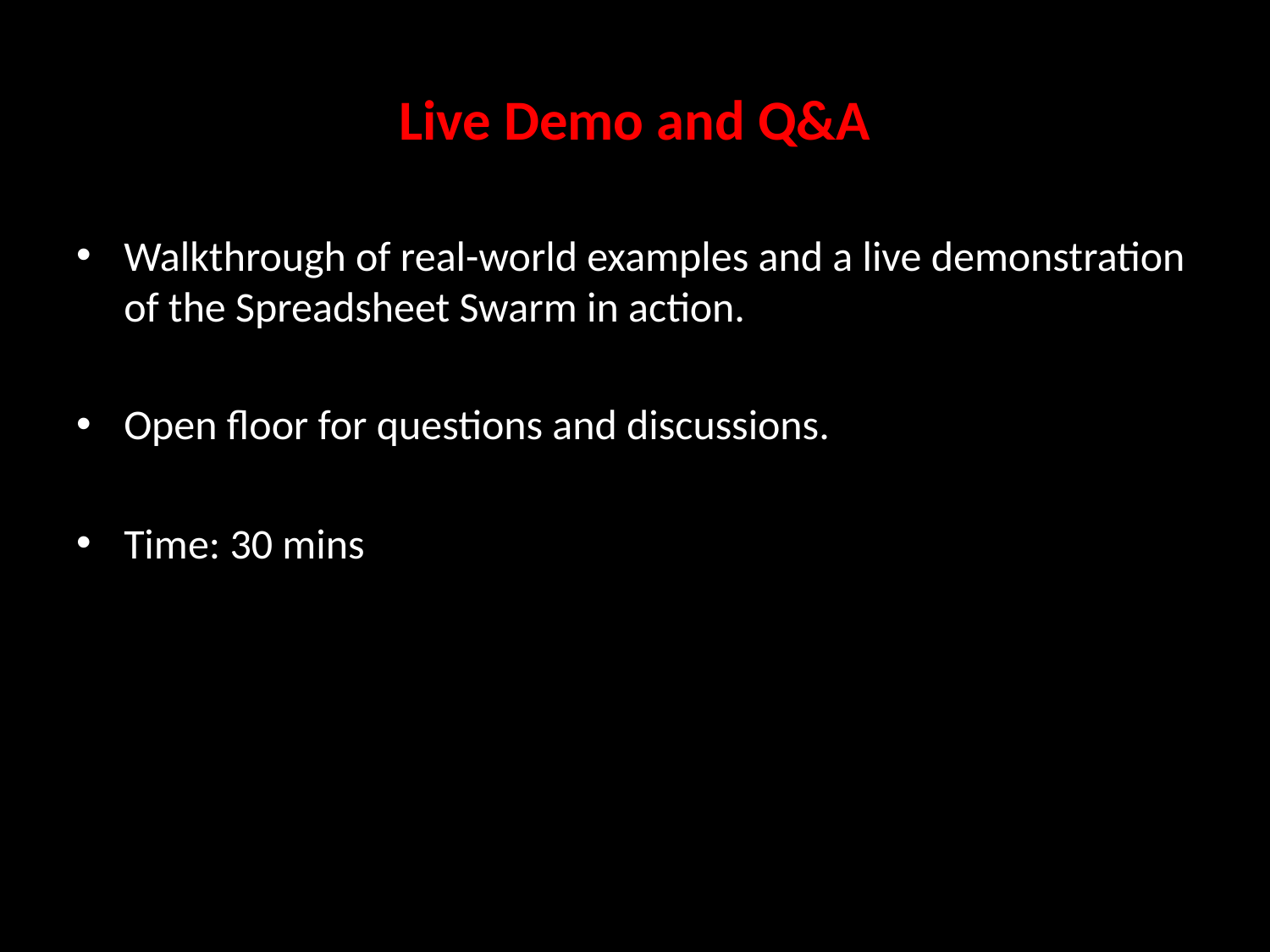

# Live Demo and Q&A
Walkthrough of real-world examples and a live demonstration of the Spreadsheet Swarm in action.

Open floor for questions and discussions.

Time: 30 mins